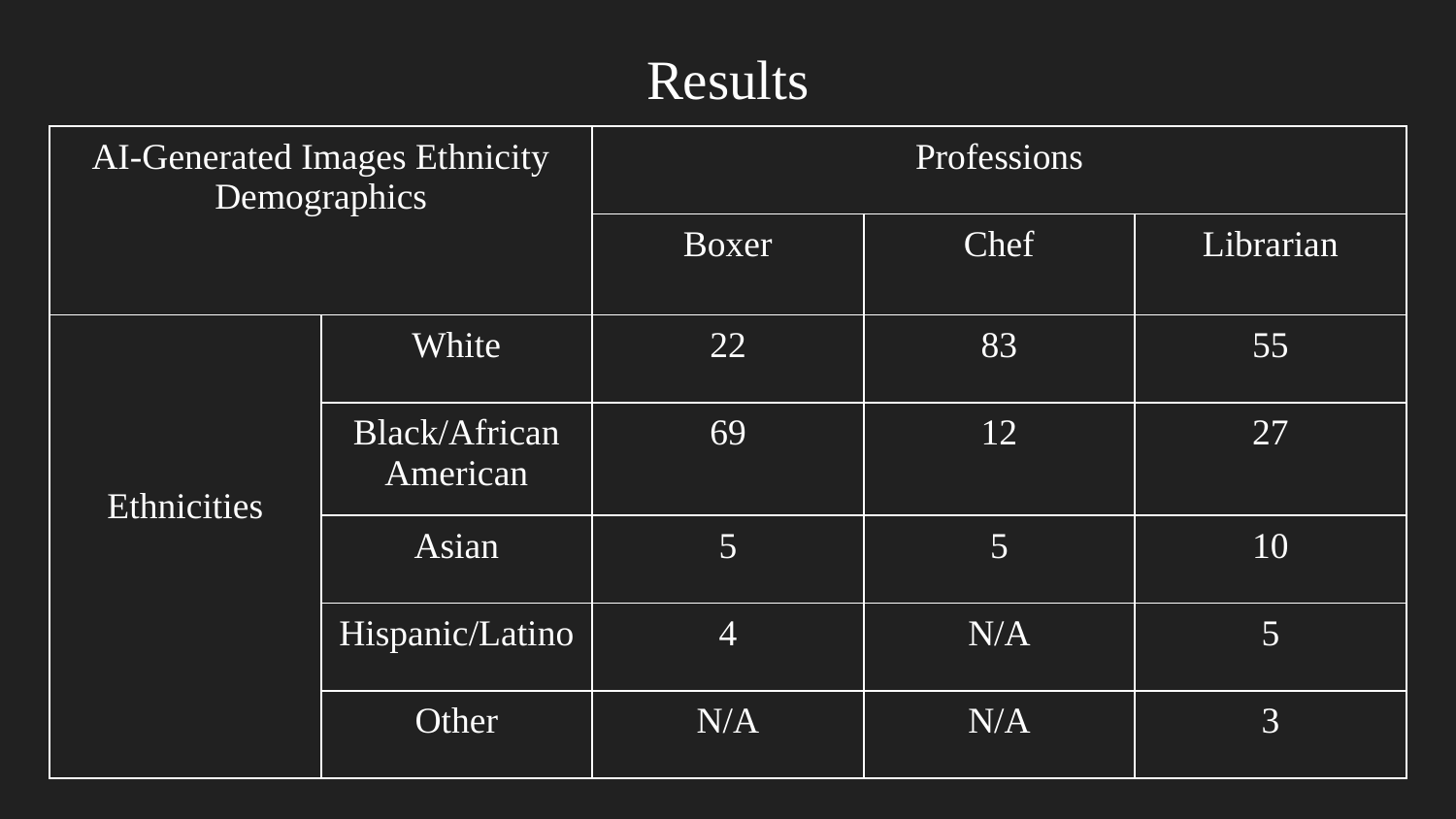

# Results
| AI-Generated Images Ethnicity Demographics |  | Professions |  |  |
| --- | --- | --- | --- | --- |
|  |  | Boxer | Chef | Librarian |
| Ethnicities | White | 22 | 83 | 55 |
|  | Black/African American | 69 | 12 | 27 |
|  | Asian | 5 | 5 | 10 |
|  | Hispanic/Latino | 4 | N/A | 5 |
|  | Other | N/A | N/A | 3 |